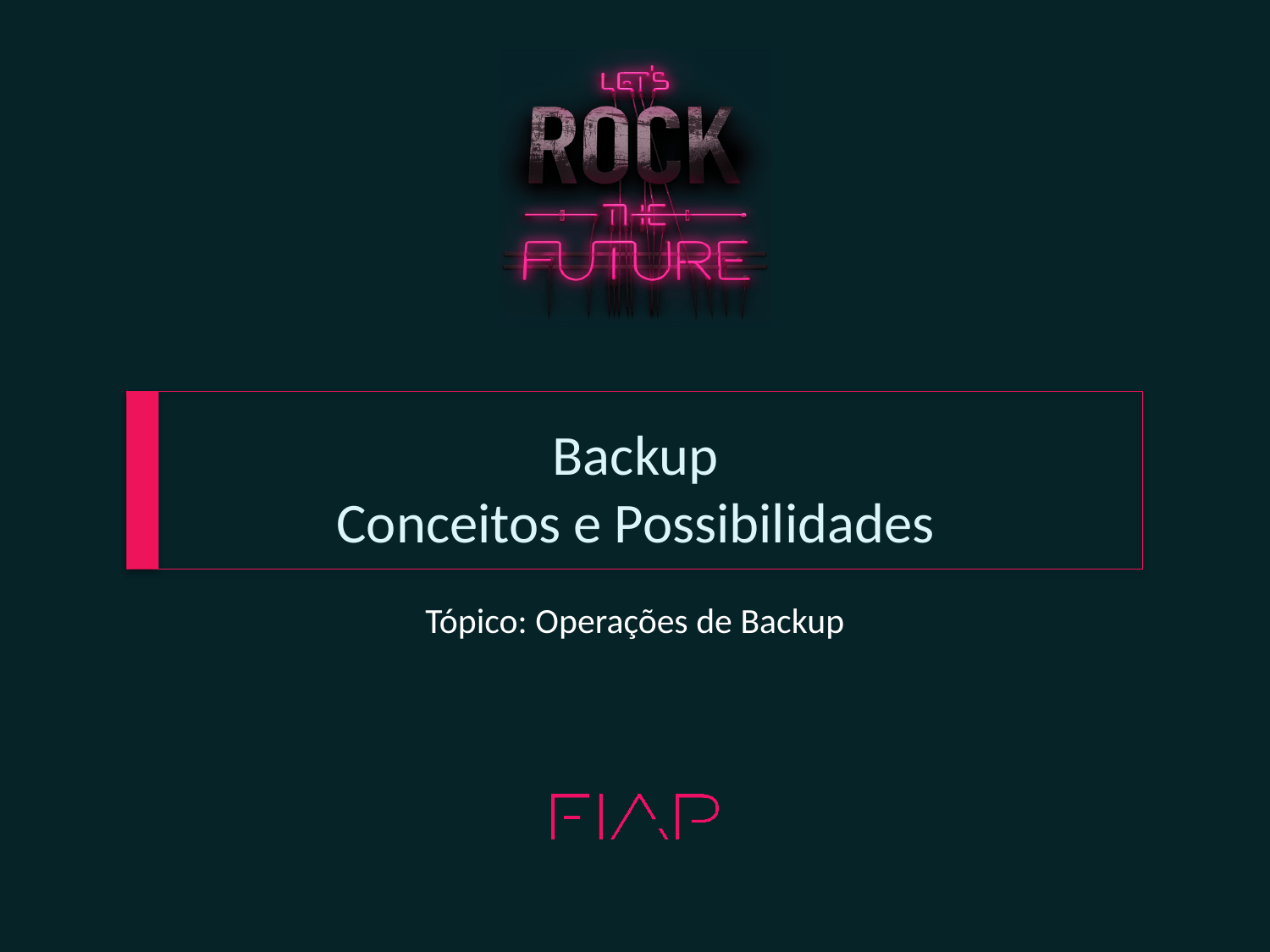

# Backup Conceitos e Possibilidades
Tópico: Operações de Backup